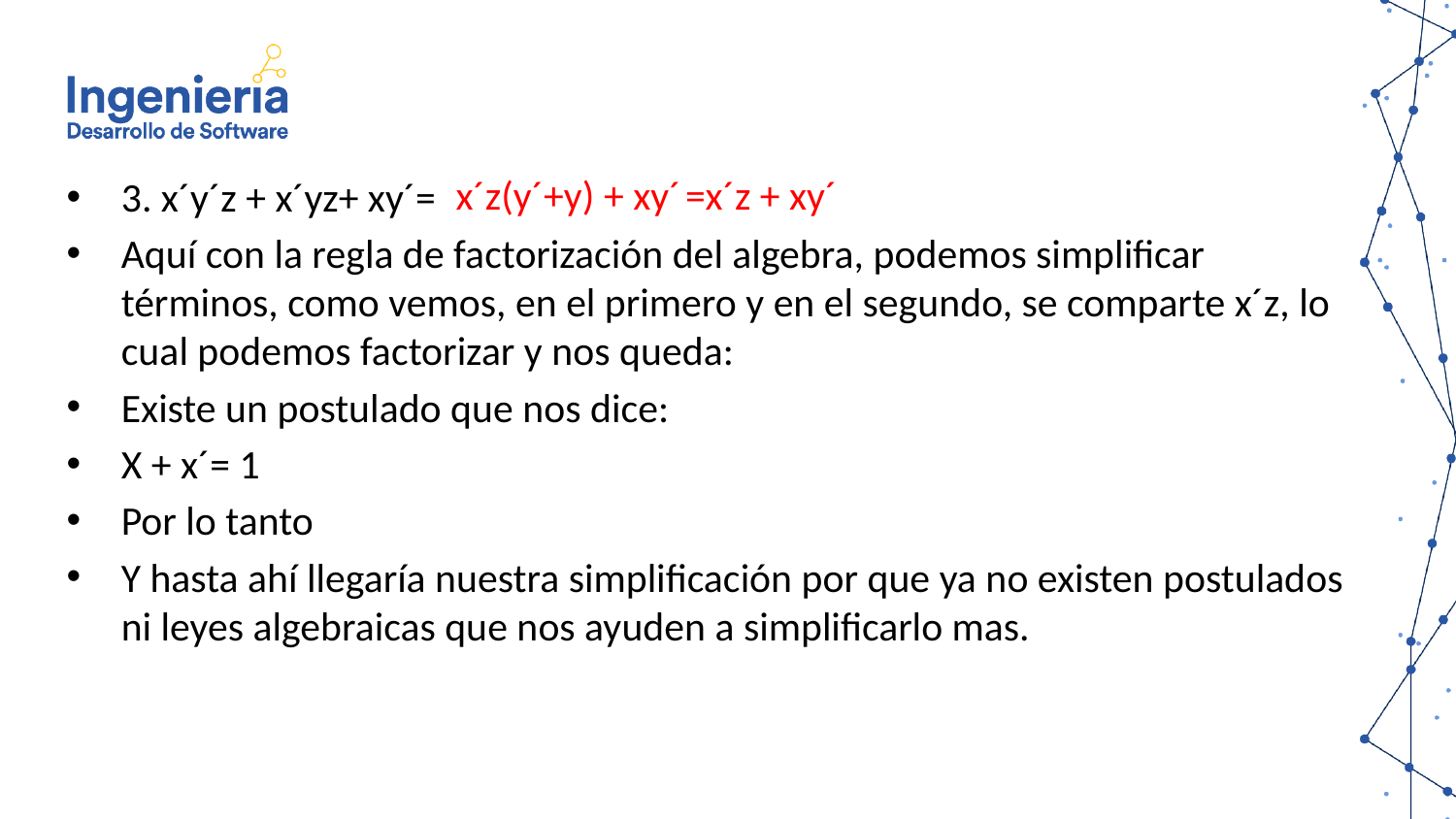

x´z(y´+y) + xy´
=x´z + xy´
3. x´y´z + x´yz+ xy´=
Aquí con la regla de factorización del algebra, podemos simplificar términos, como vemos, en el primero y en el segundo, se comparte x´z, lo cual podemos factorizar y nos queda:
Existe un postulado que nos dice:
X + x´= 1
Por lo tanto
Y hasta ahí llegaría nuestra simplificación por que ya no existen postulados ni leyes algebraicas que nos ayuden a simplificarlo mas.